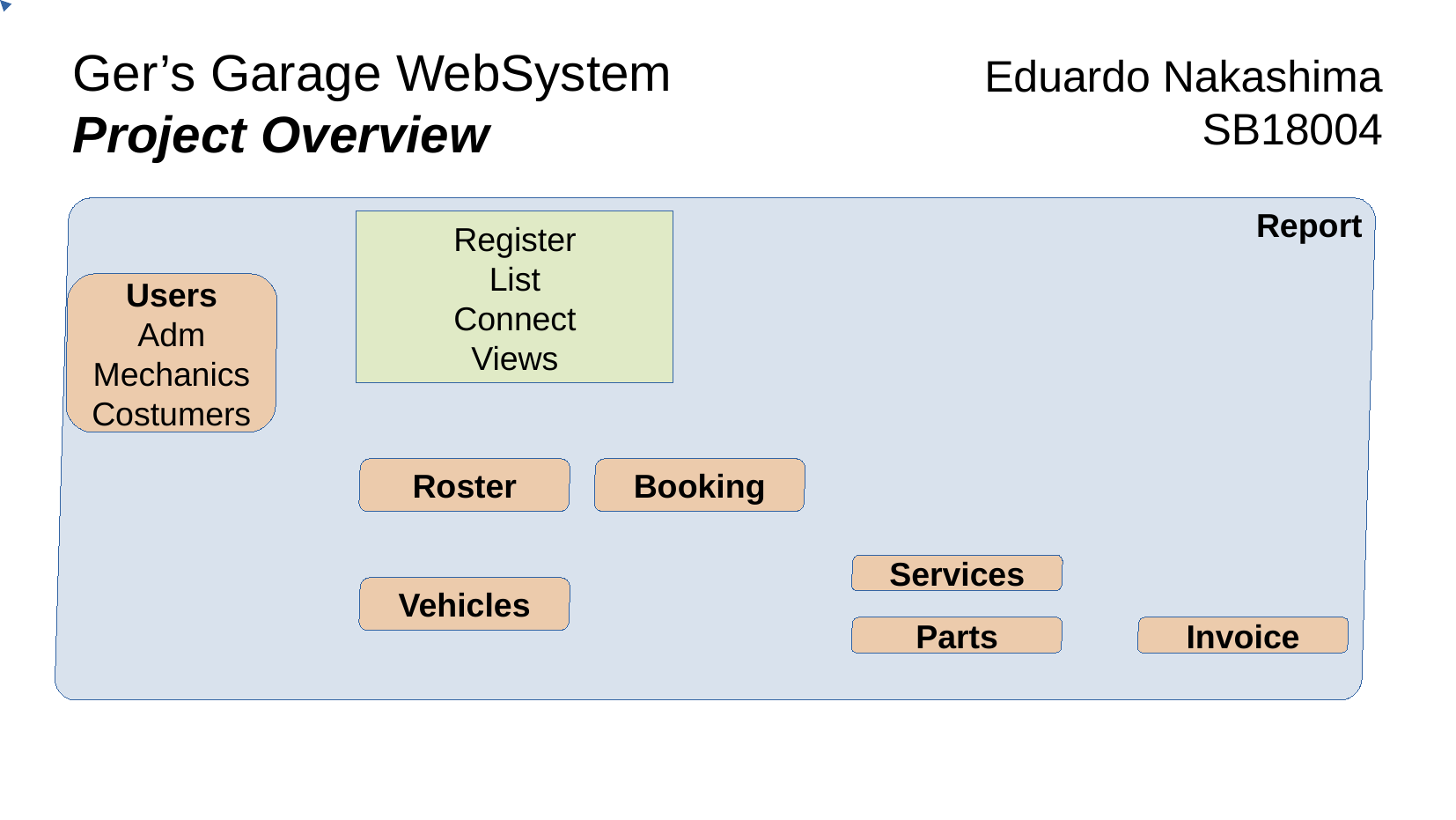

Ger’s Garage WebSystem
Project Overview
Eduardo Nakashima
SB18004
Report
Register
List
Connect
Views
Users
Adm
Mechanics
Costumers
Roster
Booking
Services
Vehicles
Parts
Invoice